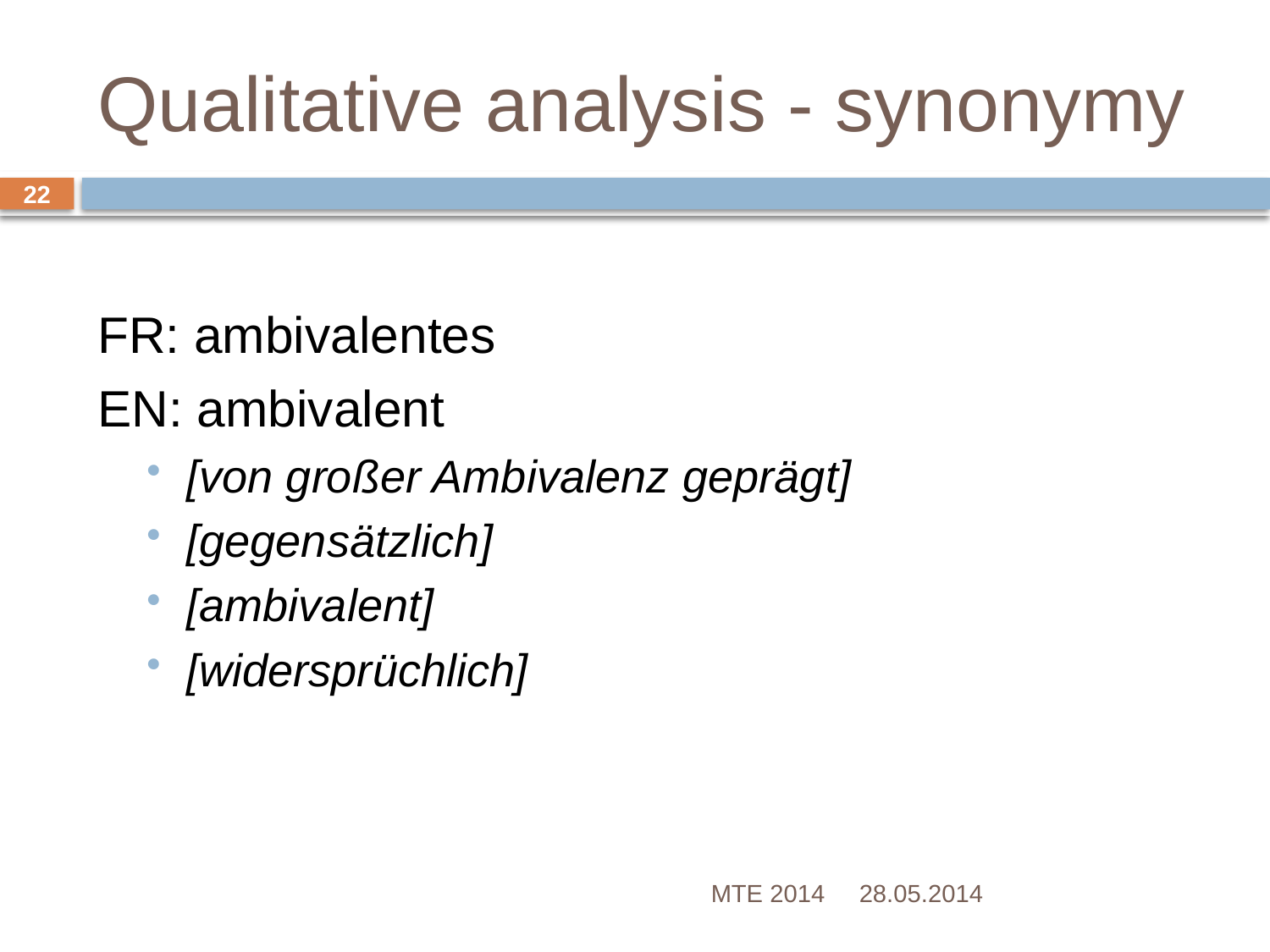

# Qualitative analysis - synonymy
22

FR: ambivalentes
EN: ambivalent
[von großer Ambivalenz geprägt]
[gegensätzlich]
[ambivalent]
[widersprüchlich]

MTE 2014
28.05.2014